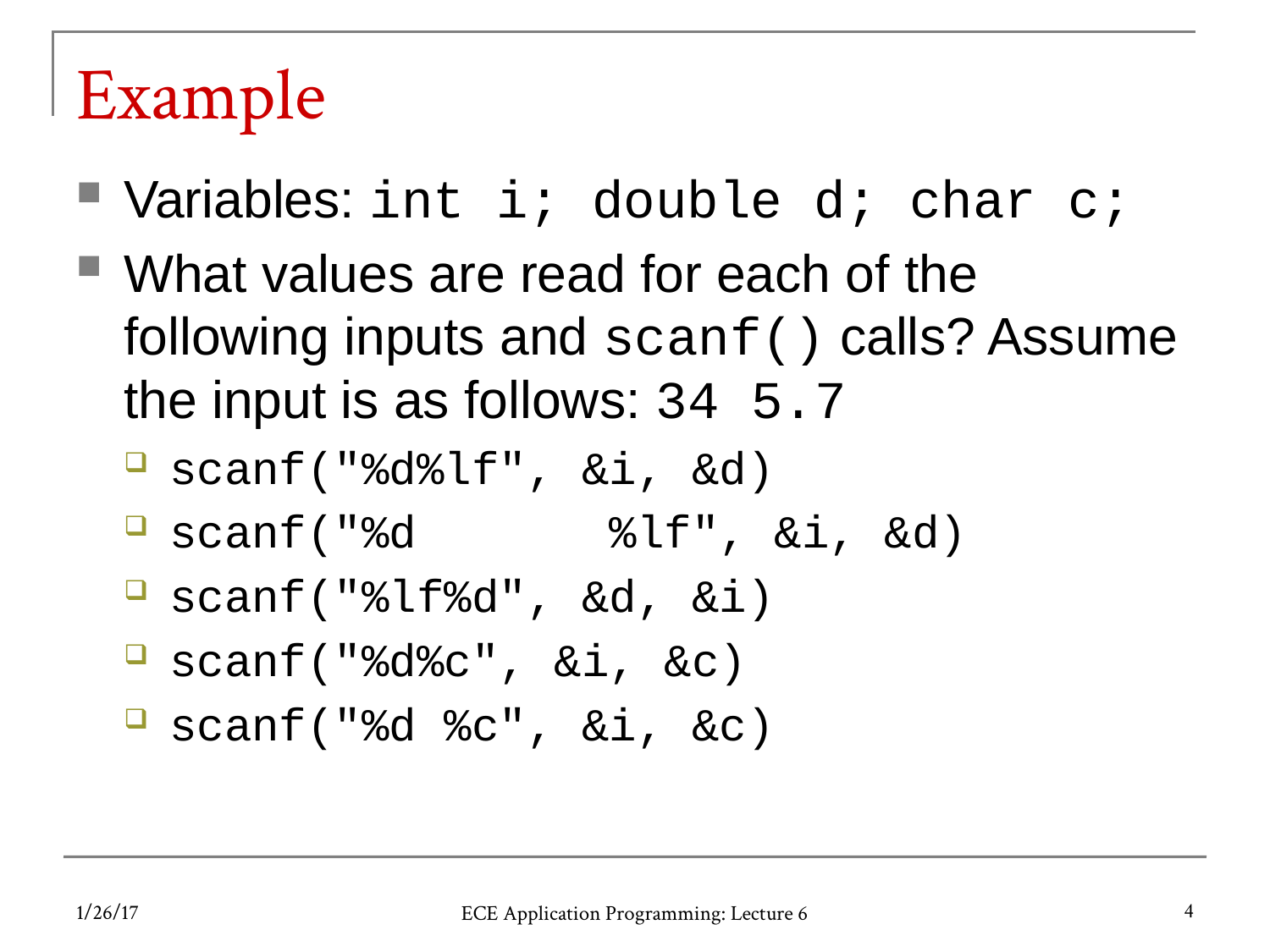

# Example
Variables: int i; double d; char c;
What values are read for each of the following inputs and scanf() calls? Assume the input is as follows: 34 5.7
scanf("%d%lf", &i, &d)
scanf("%d       %lf", &i, &d)
scanf("%lf%d", &d, &i)
scanf("%d%c", &i, &c)
scanf("%d %c", &i, &c)

1/26/17
4
ECE Application Programming: Lecture 6